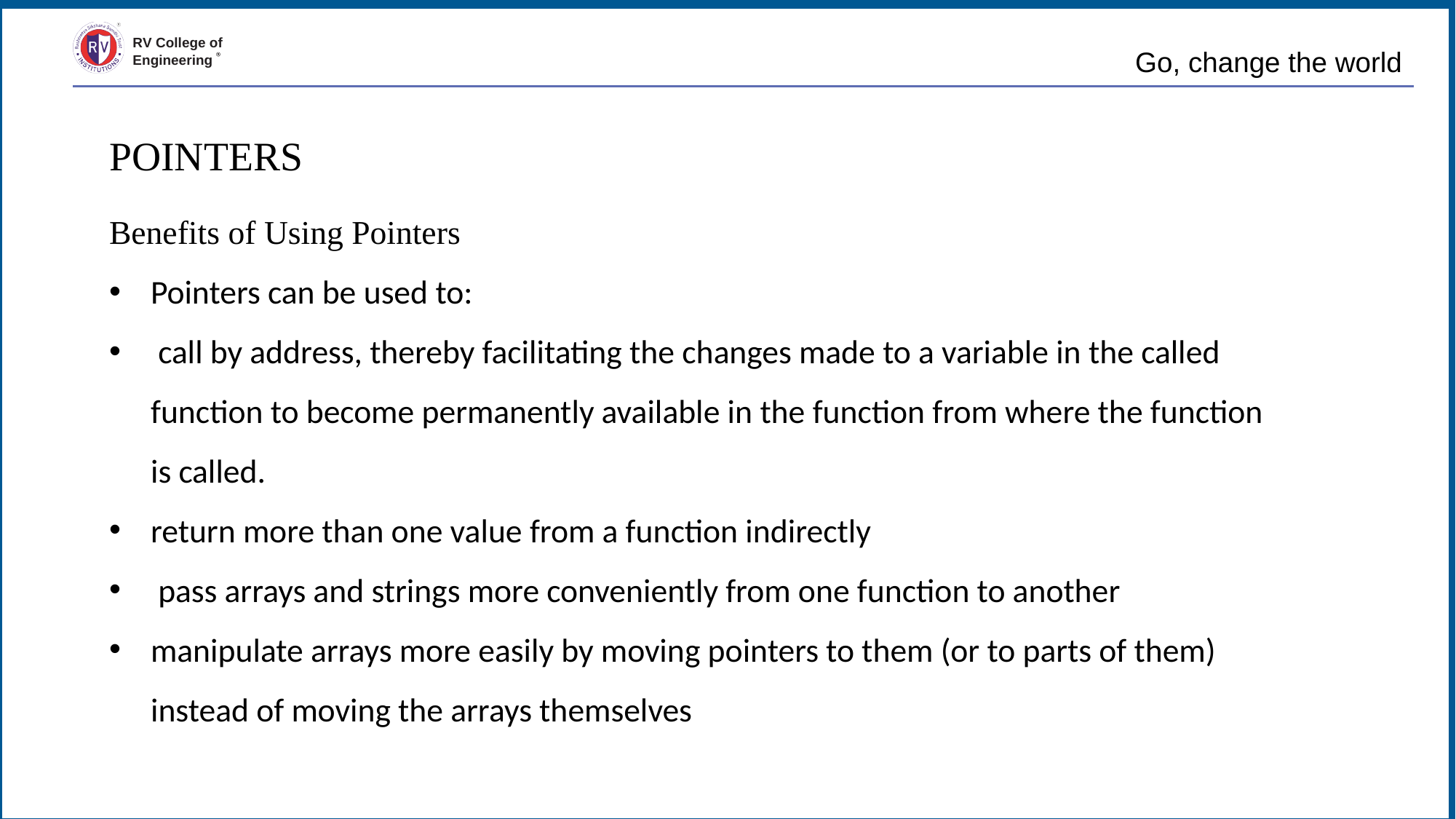

# Go, change the world
RV College of
Engineering

POINTERS
Benefits of Using Pointers
Pointers can be used to:
 call by address, thereby facilitating the changes made to a variable in the called function to become permanently available in the function from where the function is called.
return more than one value from a function indirectly
 pass arrays and strings more conveniently from one function to another
manipulate arrays more easily by moving pointers to them (or to parts of them) instead of moving the arrays themselves